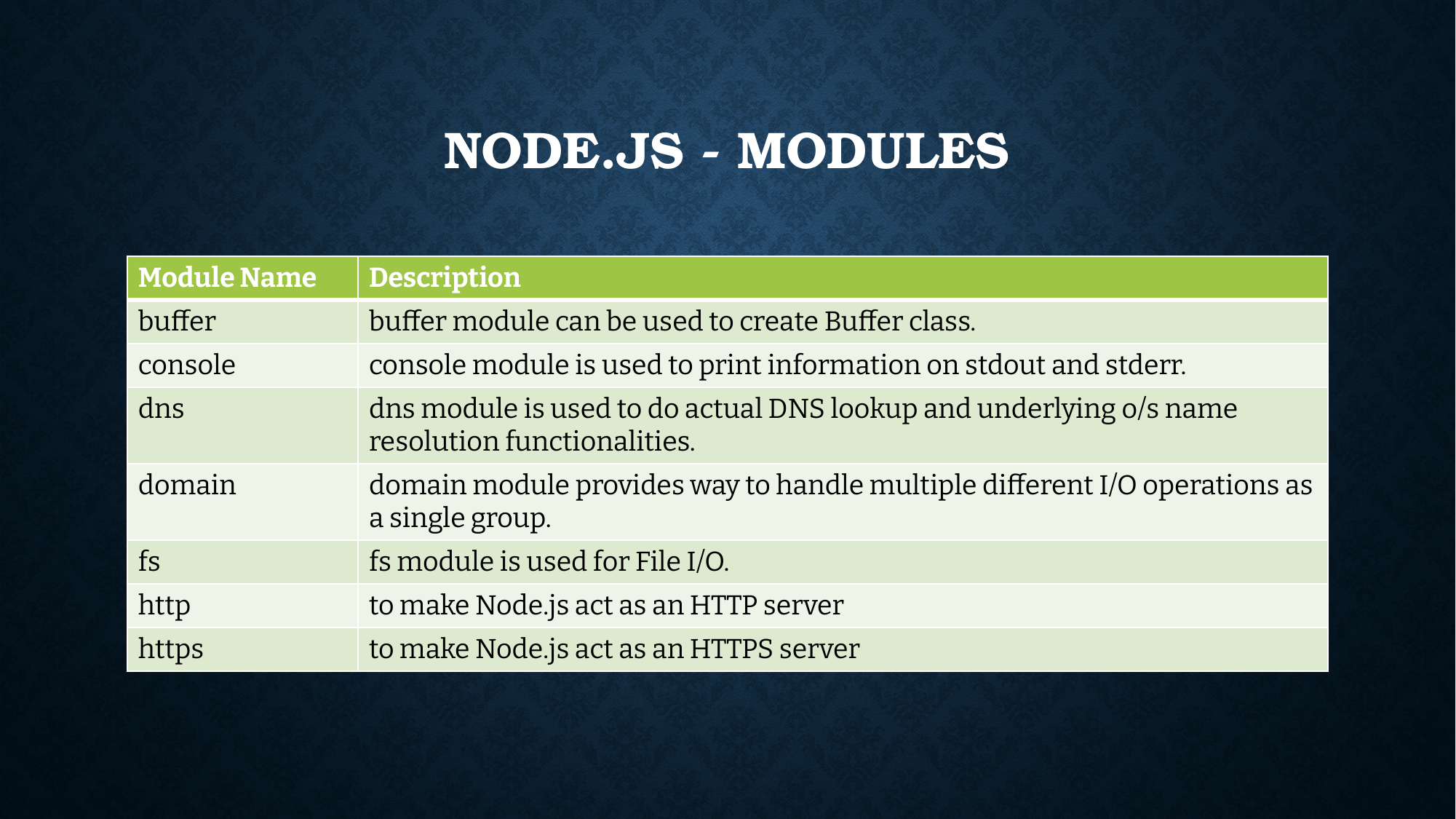

# Node.js - Modules
| Module Name | Description |
| --- | --- |
| buffer | buffer module can be used to create Buffer class. |
| console | console module is used to print information on stdout and stderr. |
| dns | dns module is used to do actual DNS lookup and underlying o/s name resolution functionalities. |
| domain | domain module provides way to handle multiple different I/O operations as a single group. |
| fs | fs module is used for File I/O. |
| http | to make Node.js act as an HTTP server |
| https | to make Node.js act as an HTTPS server |